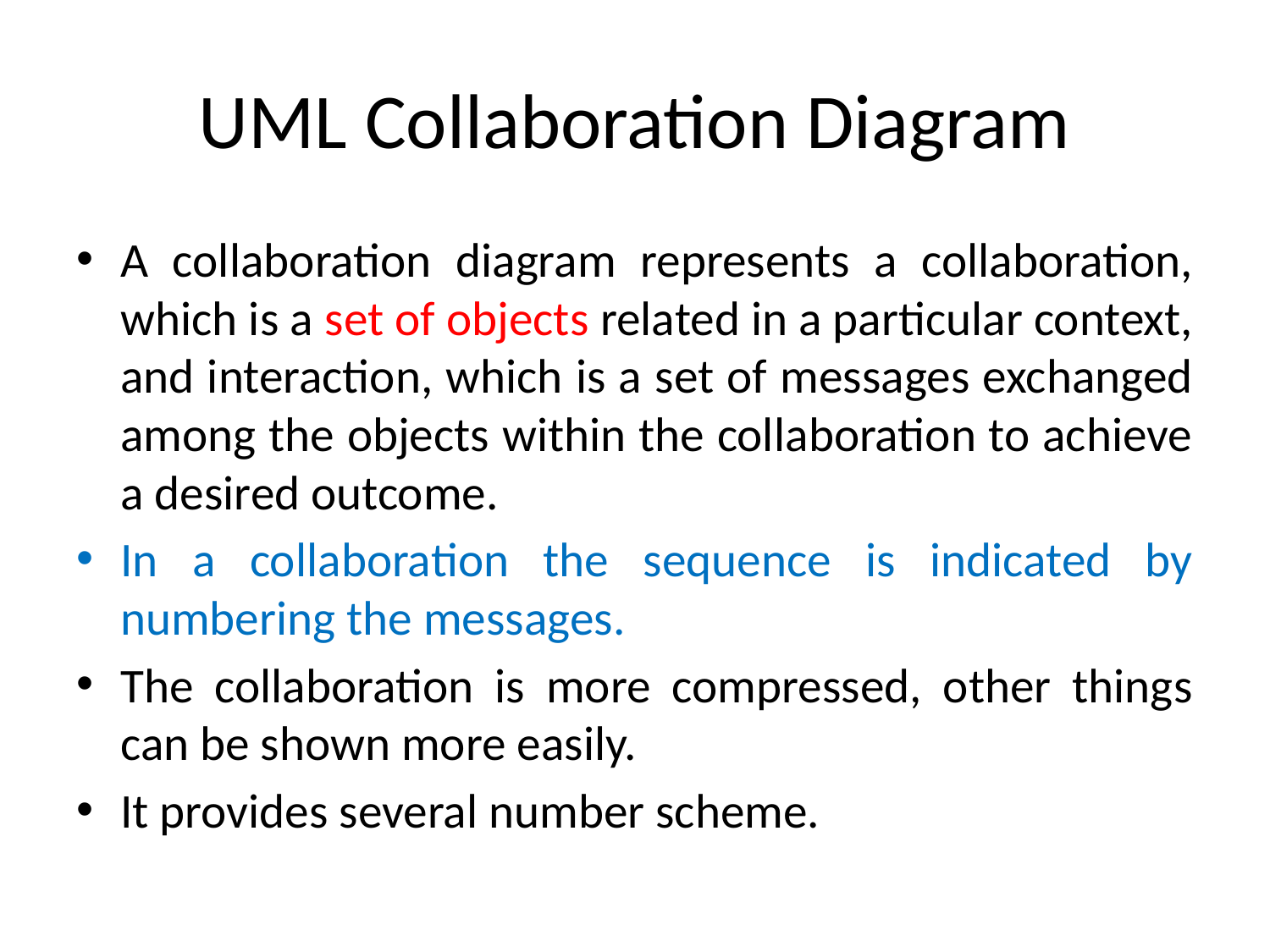

# UML Collaboration Diagram
A collaboration diagram represents a collaboration, which is a set of objects related in a particular context, and interaction, which is a set of messages exchanged among the objects within the collaboration to achieve a desired outcome.
In a collaboration the sequence is indicated by numbering the messages.
The collaboration is more compressed, other things can be shown more easily.
It provides several number scheme.